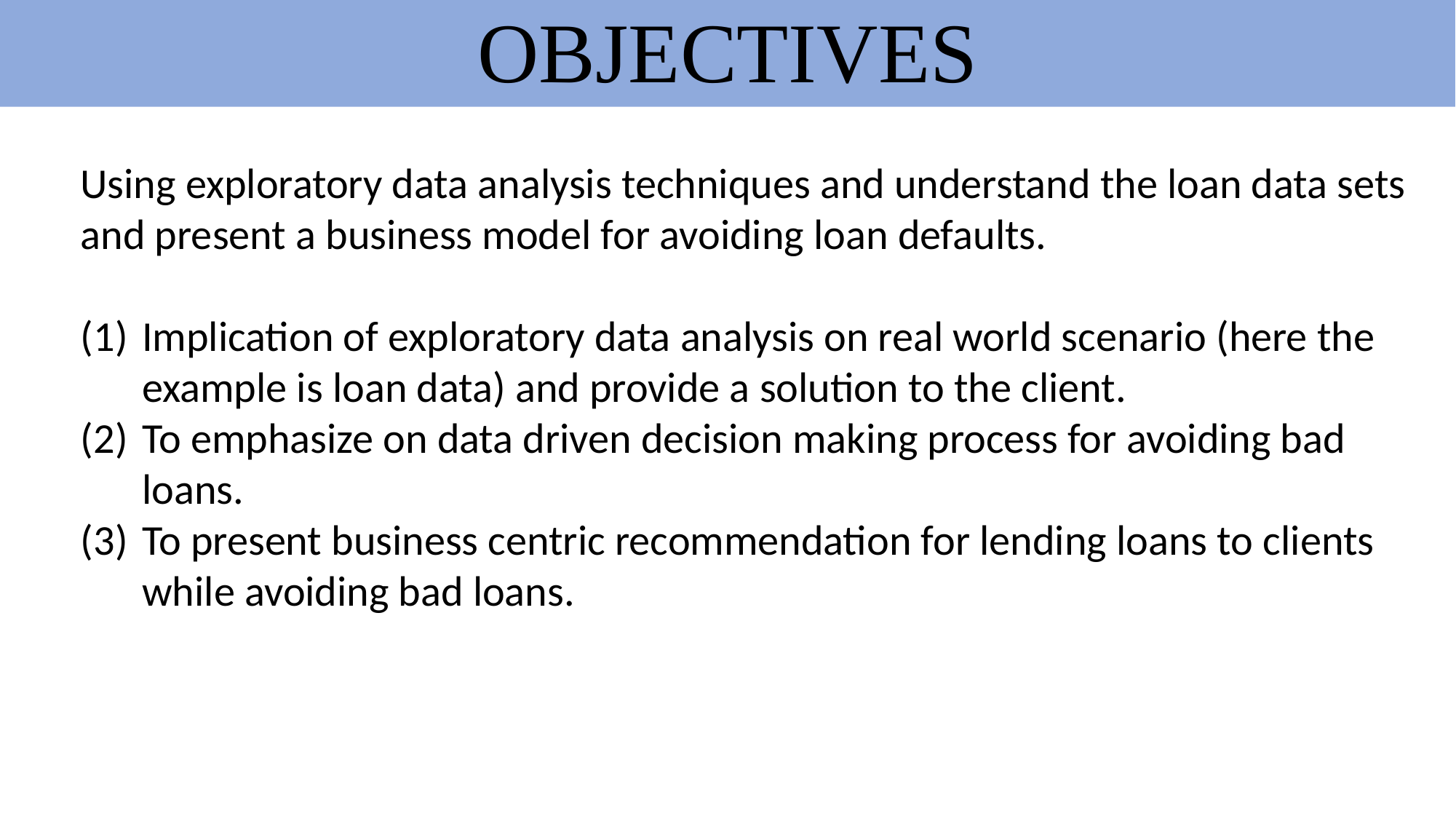

# OBJECTIVES
Using exploratory data analysis techniques and understand the loan data sets and present a business model for avoiding loan defaults.

Implication of exploratory data analysis on real world scenario (here the example is loan data) and provide a solution to the client.
To emphasize on data driven decision making process for avoiding bad loans.
To present business centric recommendation for lending loans to clients while avoiding bad loans.